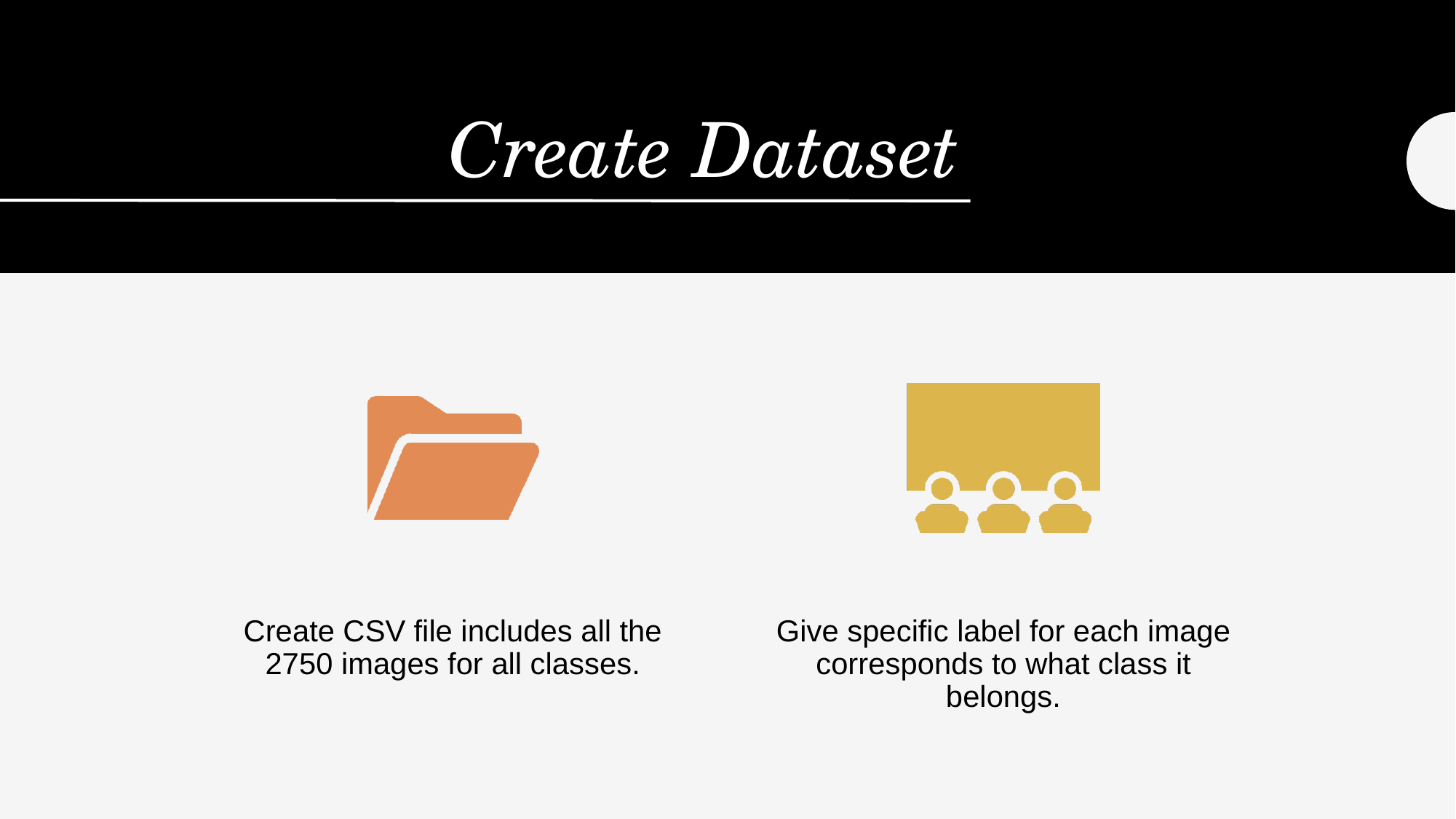

# Create Dataset

Create CSV file includes all the 2750 images for all classes.
Give specific label for each image corresponds to what class it belongs.
8